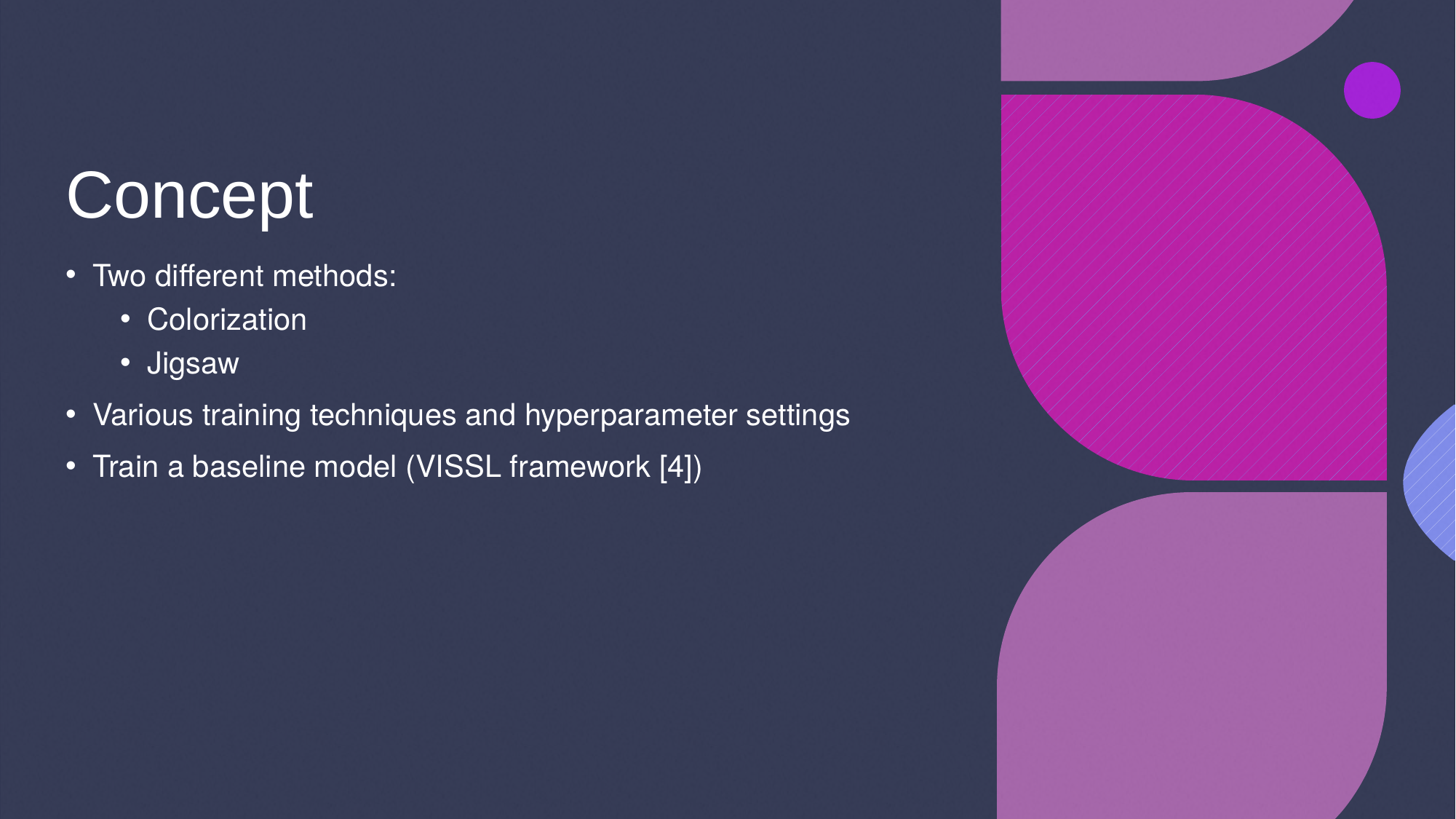

# Concept
Two different methods:
Colorization
Jigsaw
Various training techniques and hyperparameter settings
Train a baseline model (VISSL framework [4])